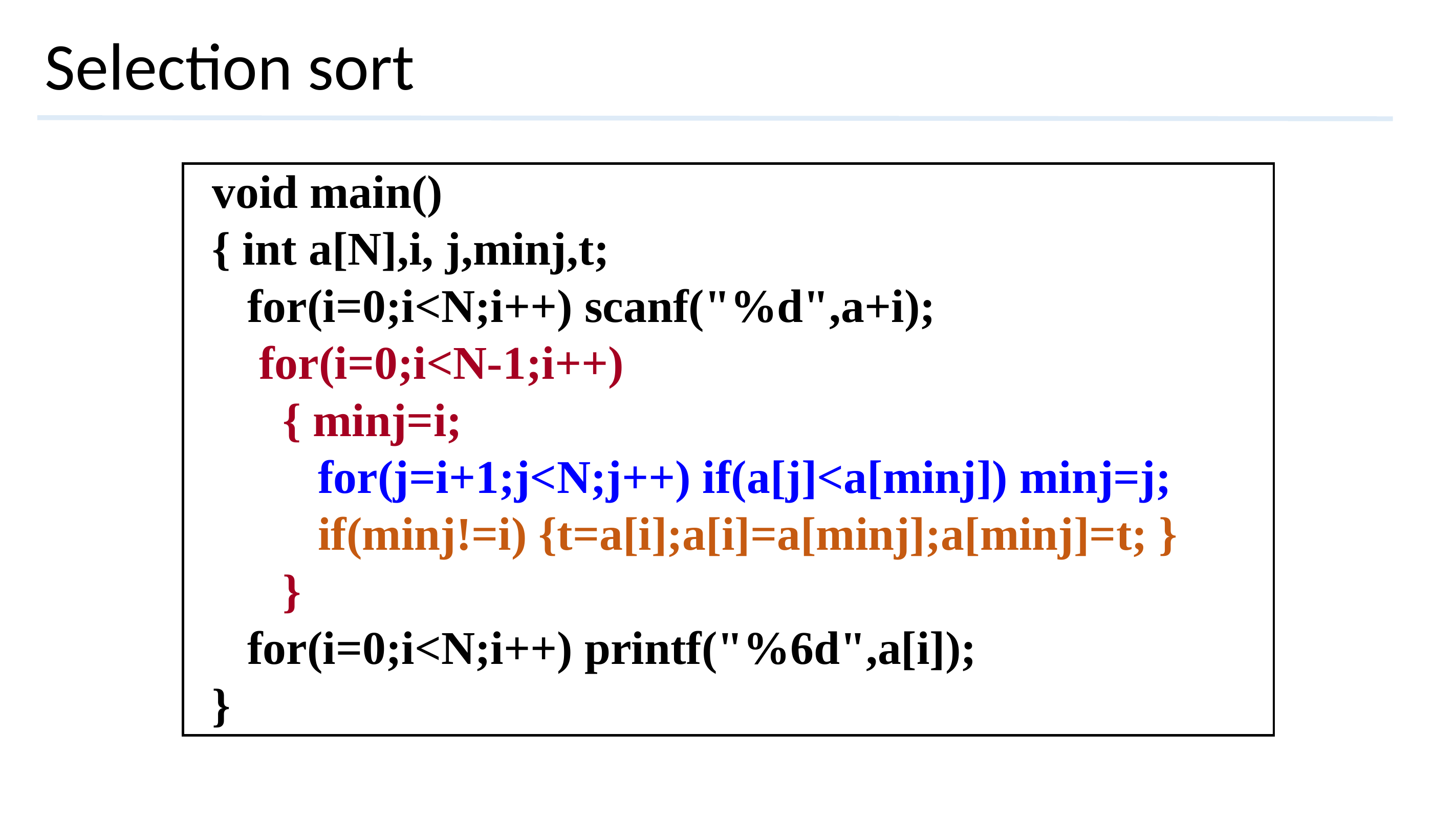

# Selection sort
void main()
{ int a[N],i, j,minj,t;
   for(i=0;i<N;i++) scanf("%d",a+i);
    for(i=0;i<N-1;i++)
      { minj=i;
         for(j=i+1;j<N;j++) if(a[j]<a[minj]) minj=j;
         if(minj!=i) {t=a[i];a[i]=a[minj];a[minj]=t; }
      }
   for(i=0;i<N;i++) printf("%6d",a[i]);
}